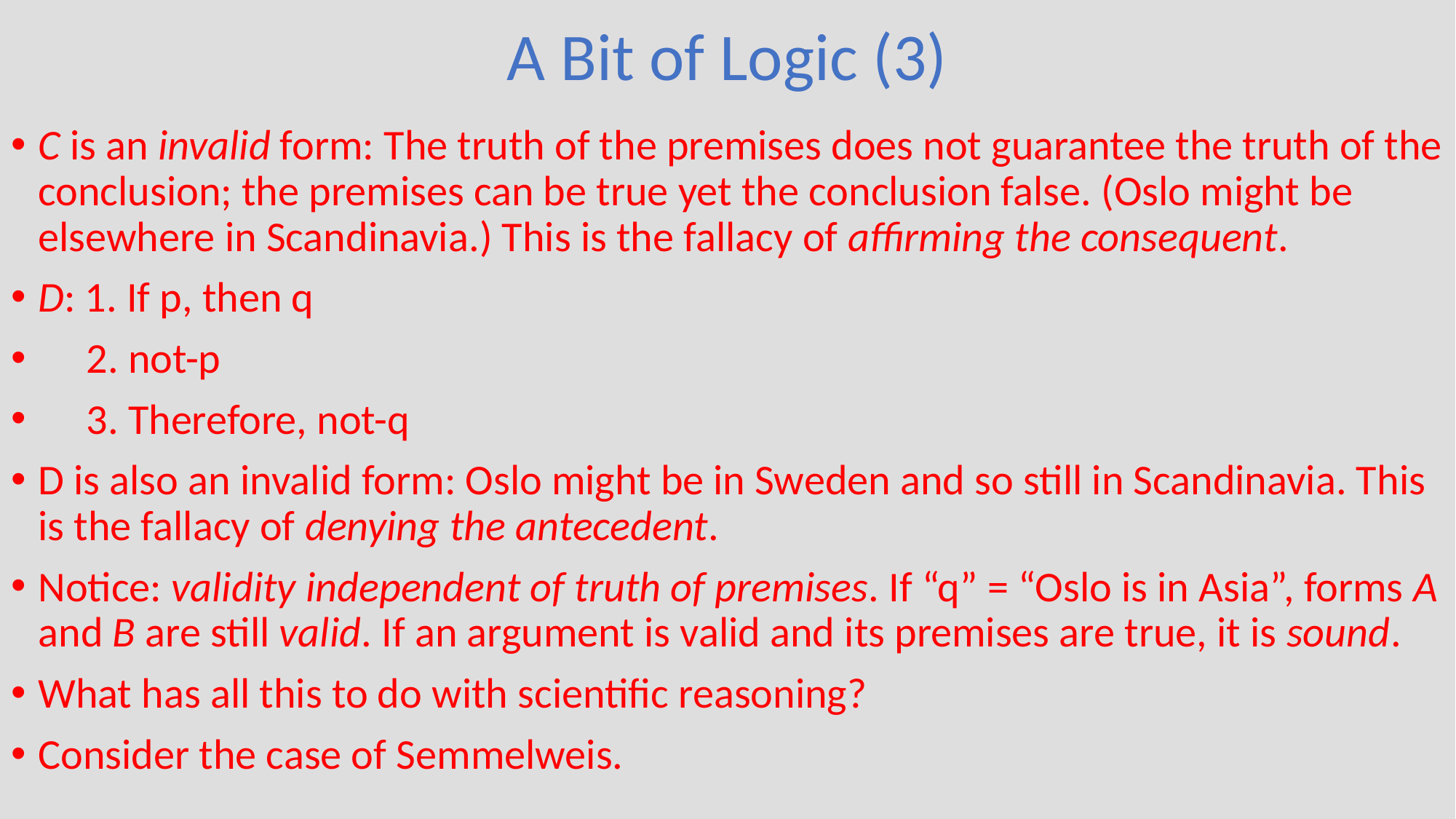

# A Bit of Logic (3)
C is an invalid form: The truth of the premises does not guarantee the truth of the conclusion; the premises can be true yet the conclusion false. (Oslo might be elsewhere in Scandinavia.) This is the fallacy of affirming the consequent.
D: 1. If p, then q
     2. not-p
     3. Therefore, not-q
D is also an invalid form: Oslo might be in Sweden and so still in Scandinavia. This is the fallacy of denying the antecedent.
Notice: validity independent of truth of premises. If “q” = “Oslo is in Asia”, forms A and B are still valid. If an argument is valid and its premises are true, it is sound.
What has all this to do with scientific reasoning?
Consider the case of Semmelweis.